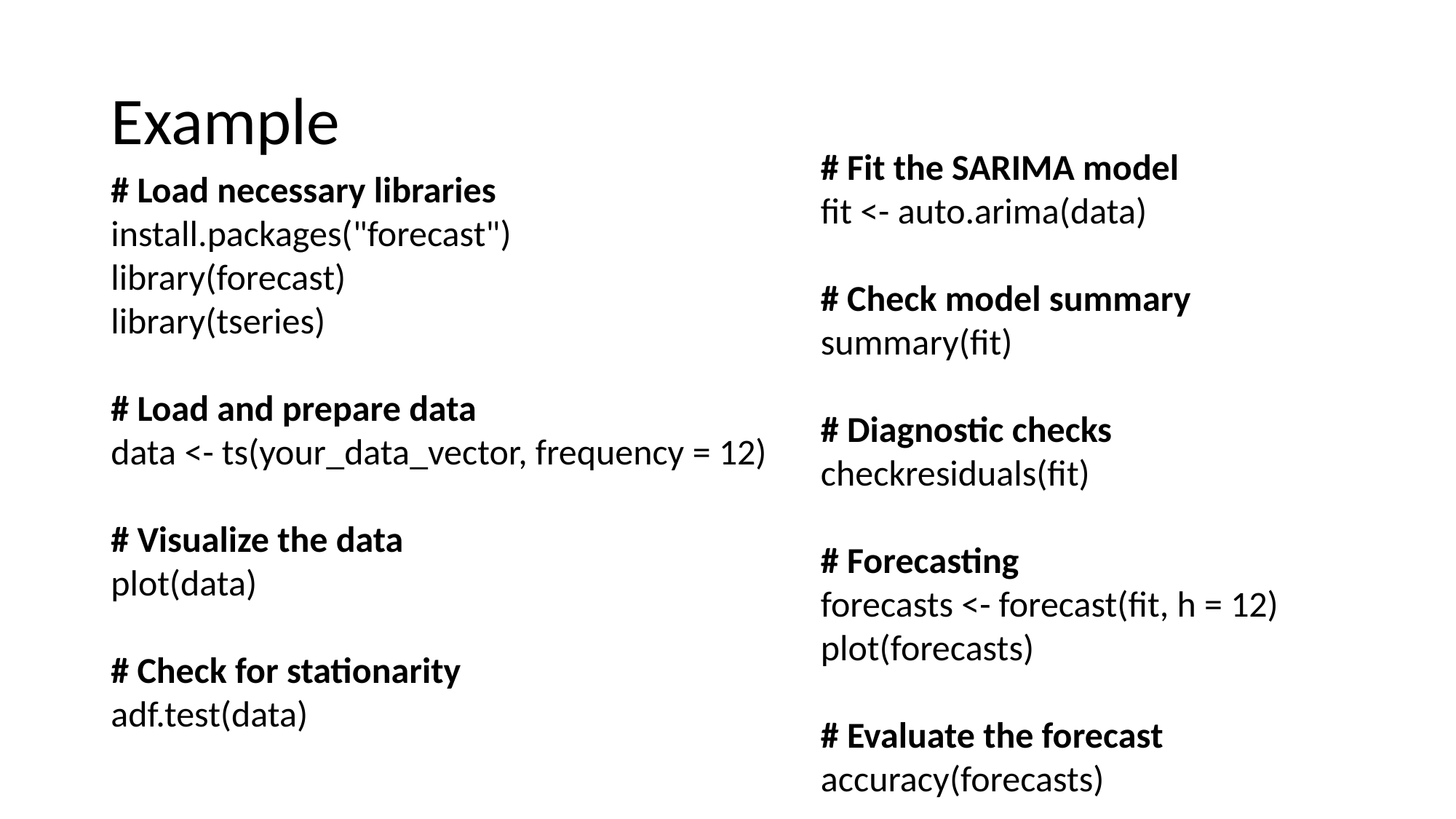

# Example

# Fit the SARIMA model
fit <- auto.arima(data)

# Check model summary
summary(fit)

# Diagnostic checks
checkresiduals(fit)

# Forecasting
forecasts <- forecast(fit, h = 12)
plot(forecasts)

# Evaluate the forecast
accuracy(forecasts)
# Load necessary libraries
install.packages("forecast")
library(forecast)
library(tseries)

# Load and prepare data
data <- ts(your_data_vector, frequency = 12)

# Visualize the data
plot(data)

# Check for stationarity
adf.test(data)